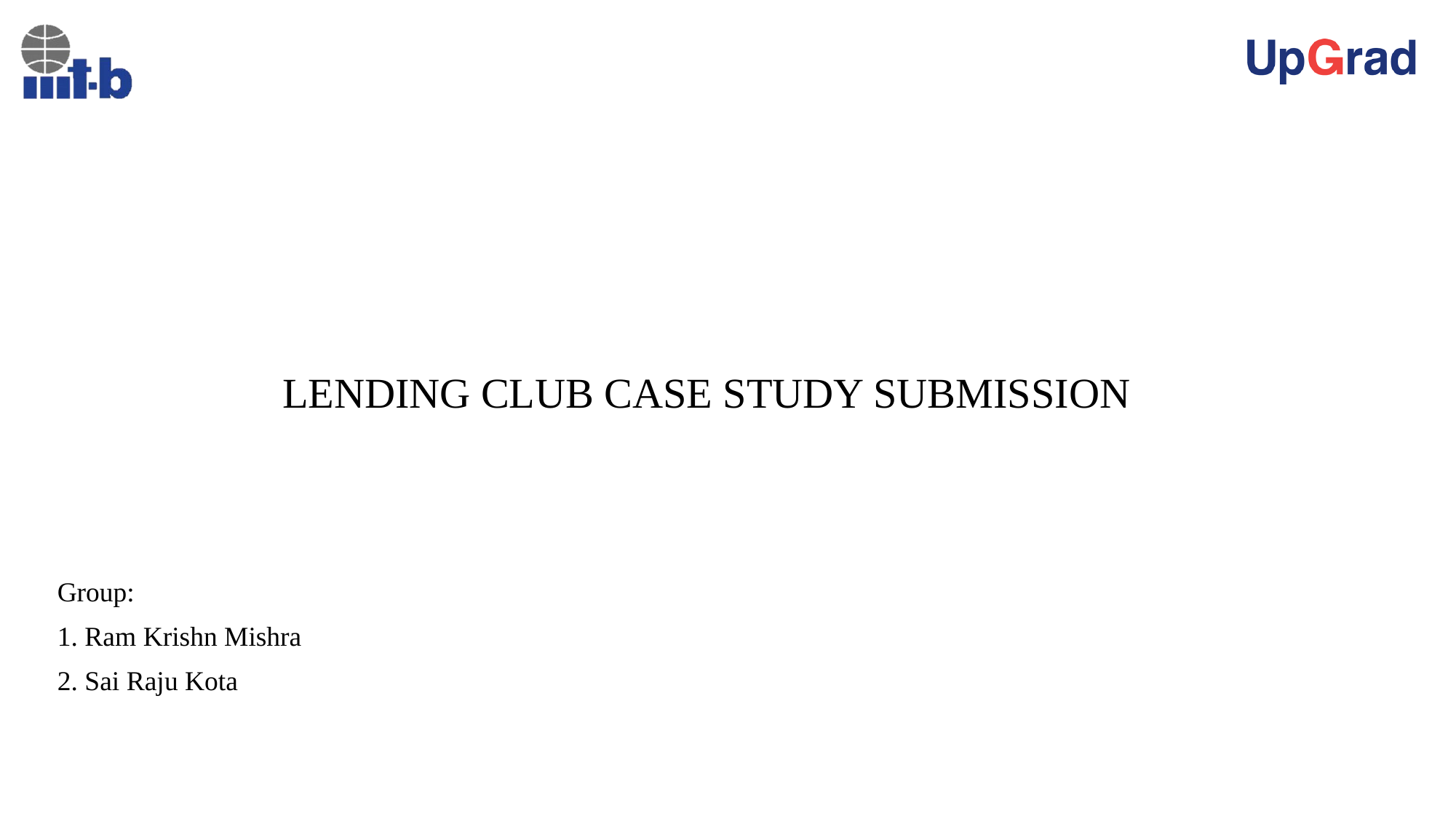

# LENDING CLUB CASE STUDY SUBMISSION
Group:
1. Ram Krishn Mishra
2. Sai Raju Kota